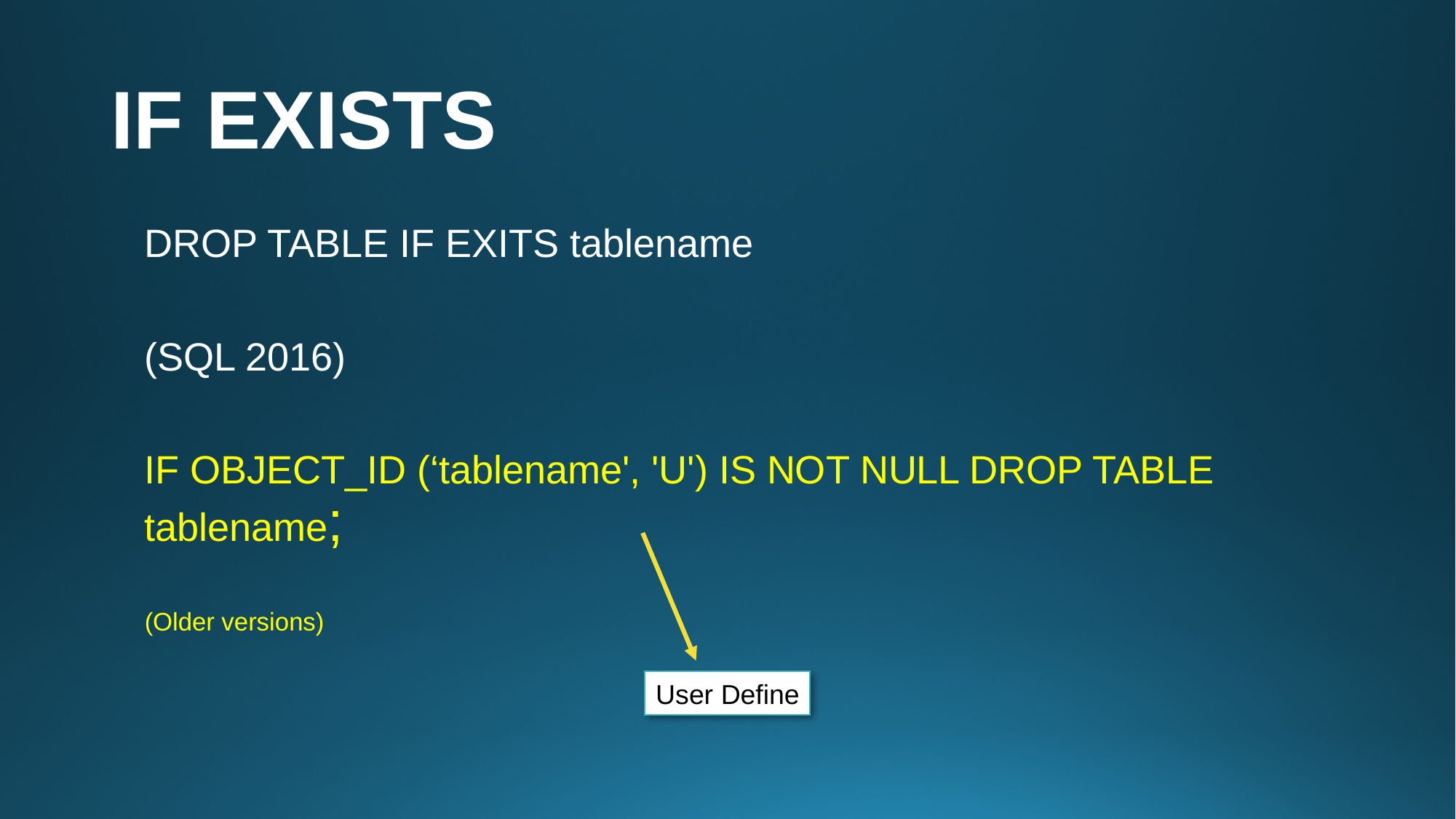

# IF EXISTS
DROP TABLE IF EXITS tablename

(SQL 2016)

IF OBJECT_ID (‘tablename', 'U') IS NOT NULL DROP TABLE tablename;

(Older versions)

User Define